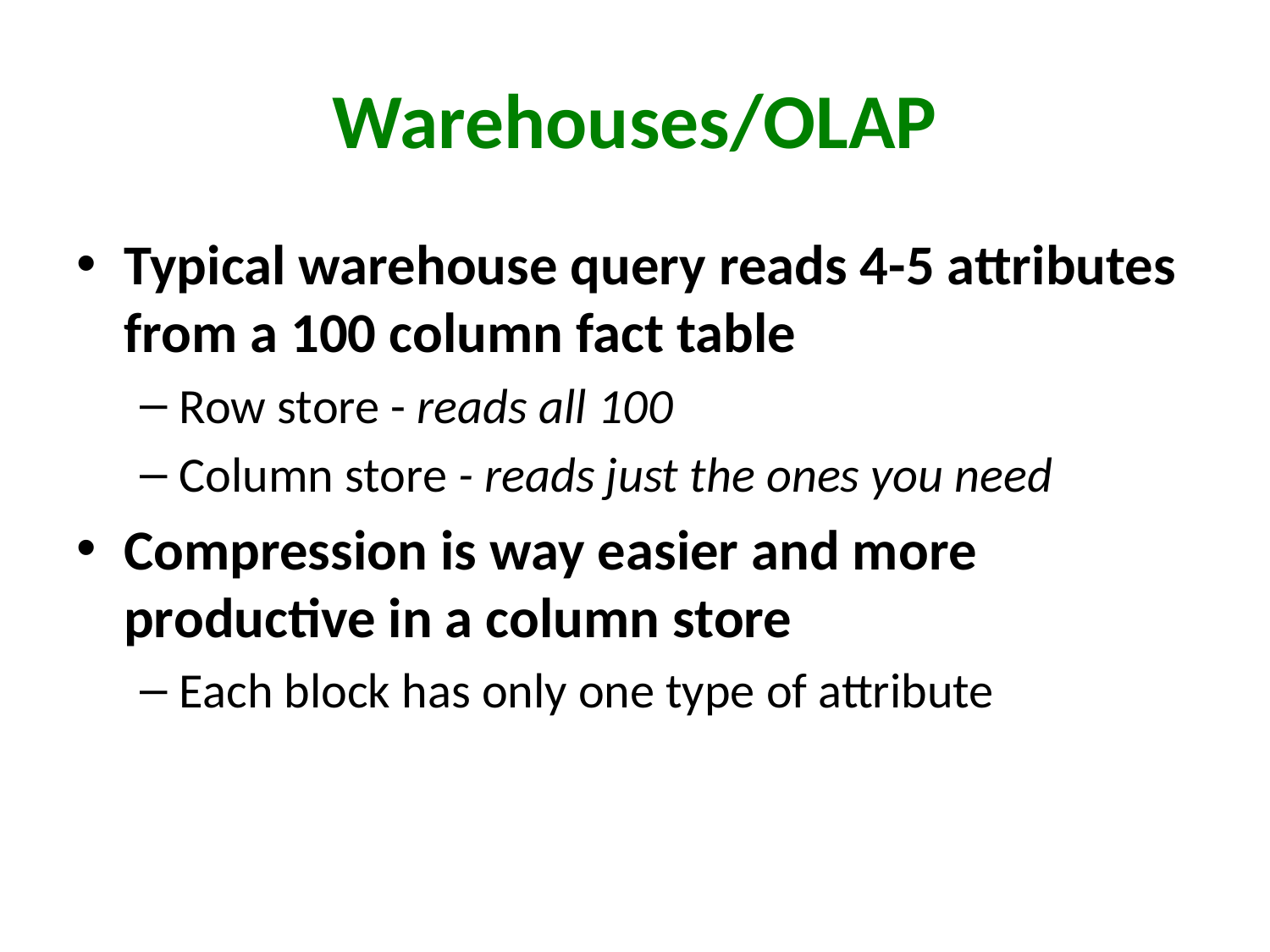

# Warehouses/OLAP
Typical warehouse query reads 4-5 attributes from a 100 column fact table
Row store - reads all 100
Column store - reads just the ones you need
Compression is way easier and more productive in a column store
Each block has only one type of attribute